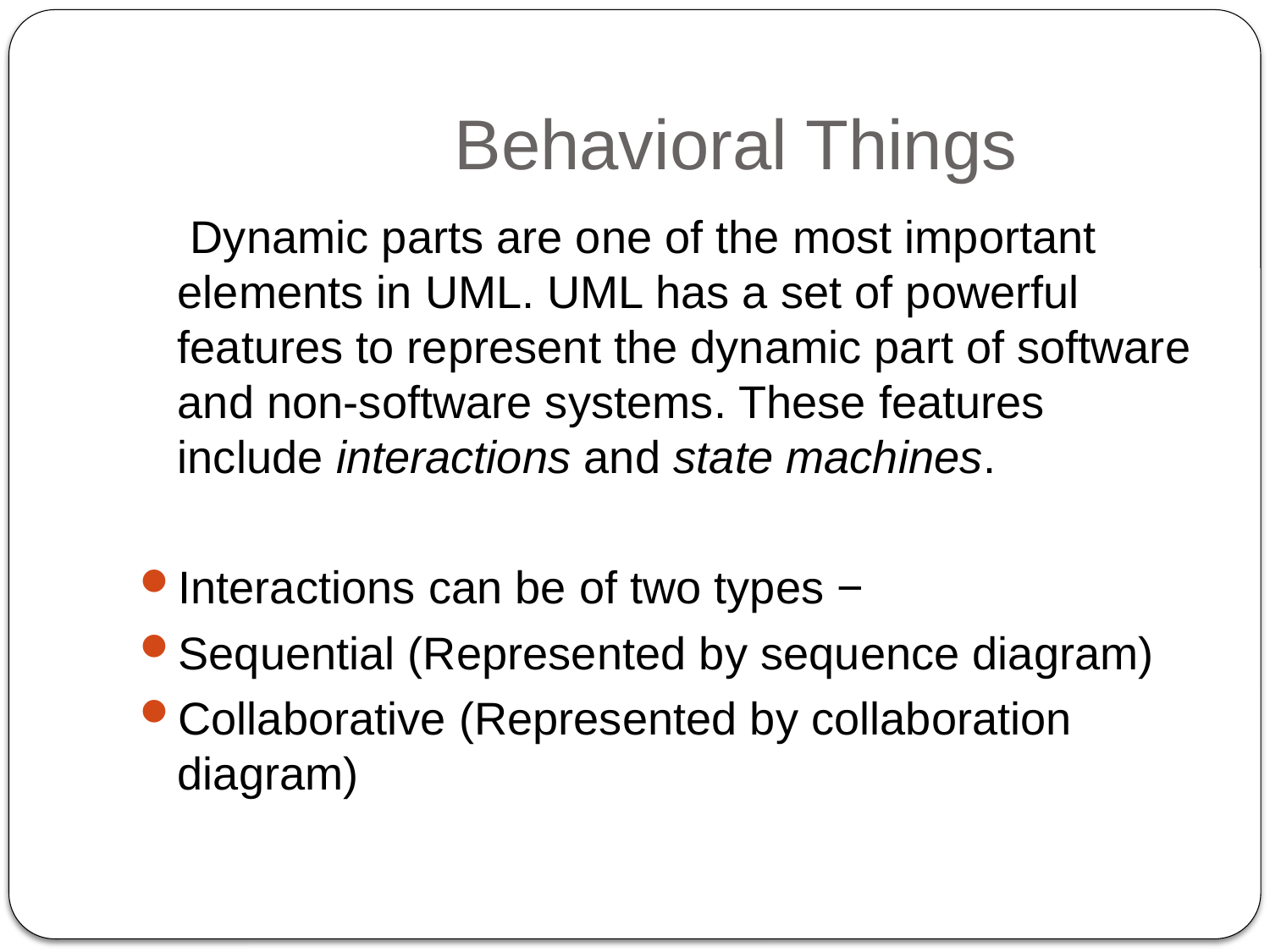

# Behavioral Things
    Dynamic parts are one of the most important elements in UML. UML has a set of powerful features to represent the dynamic part of software and non-software systems. These features include interactions and state machines.

Interactions can be of two types −
Sequential (Represented by sequence diagram)
Collaborative (Represented by collaboration diagram)